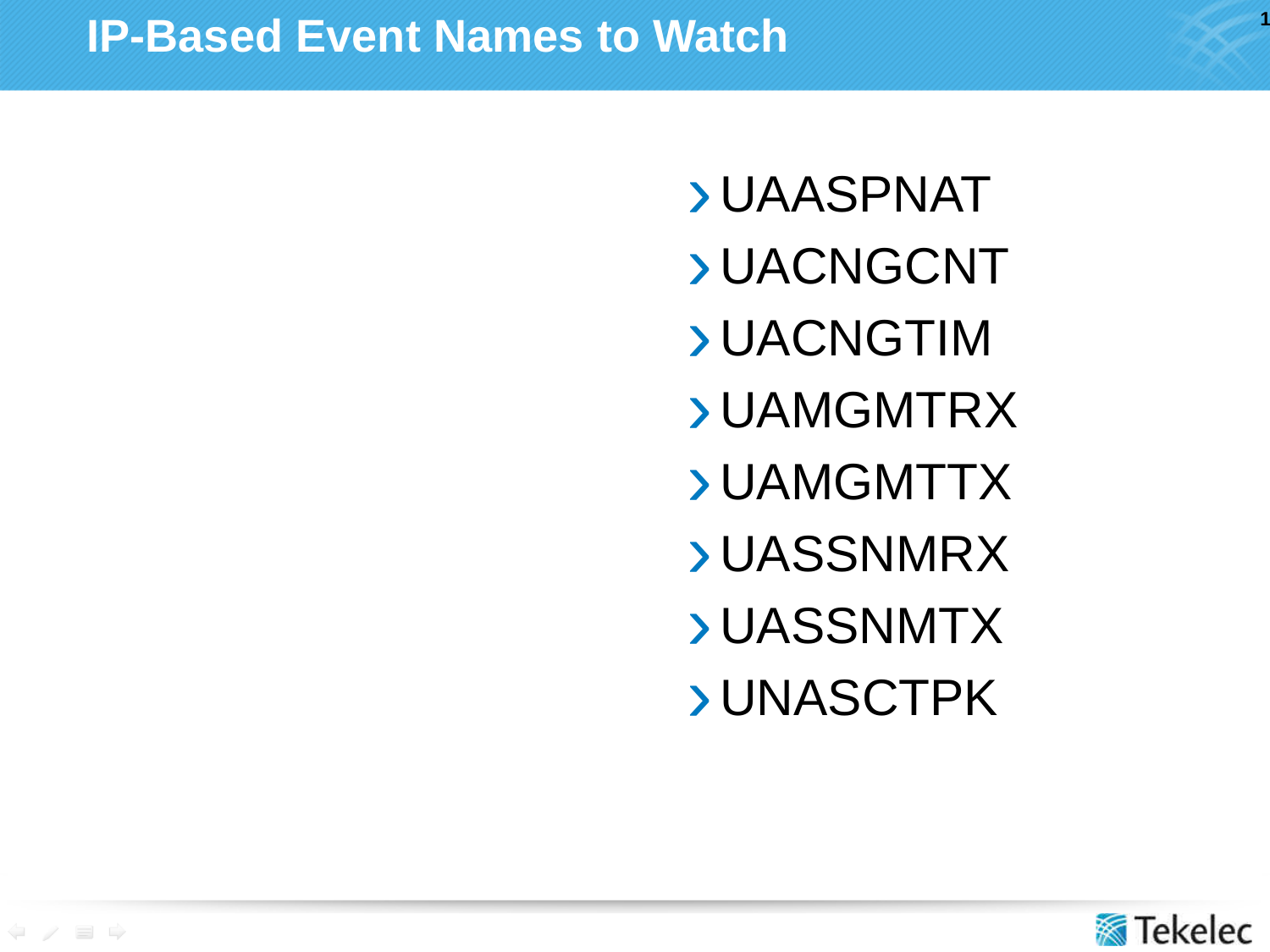

# IP-Based Event Names to Watch
UAASPNAT
UACNGCNT
UACNGTIM
UAMGMTRX
UAMGMTTX
UASSNMRX
UASSNMTX
UNASCTPK
SCPKTRER
SCOCTRCV
SCOCTSNT
SCPKTRCV
SCPKTSNT
UAASPMRX
UAASPMTX
UAASPNAC